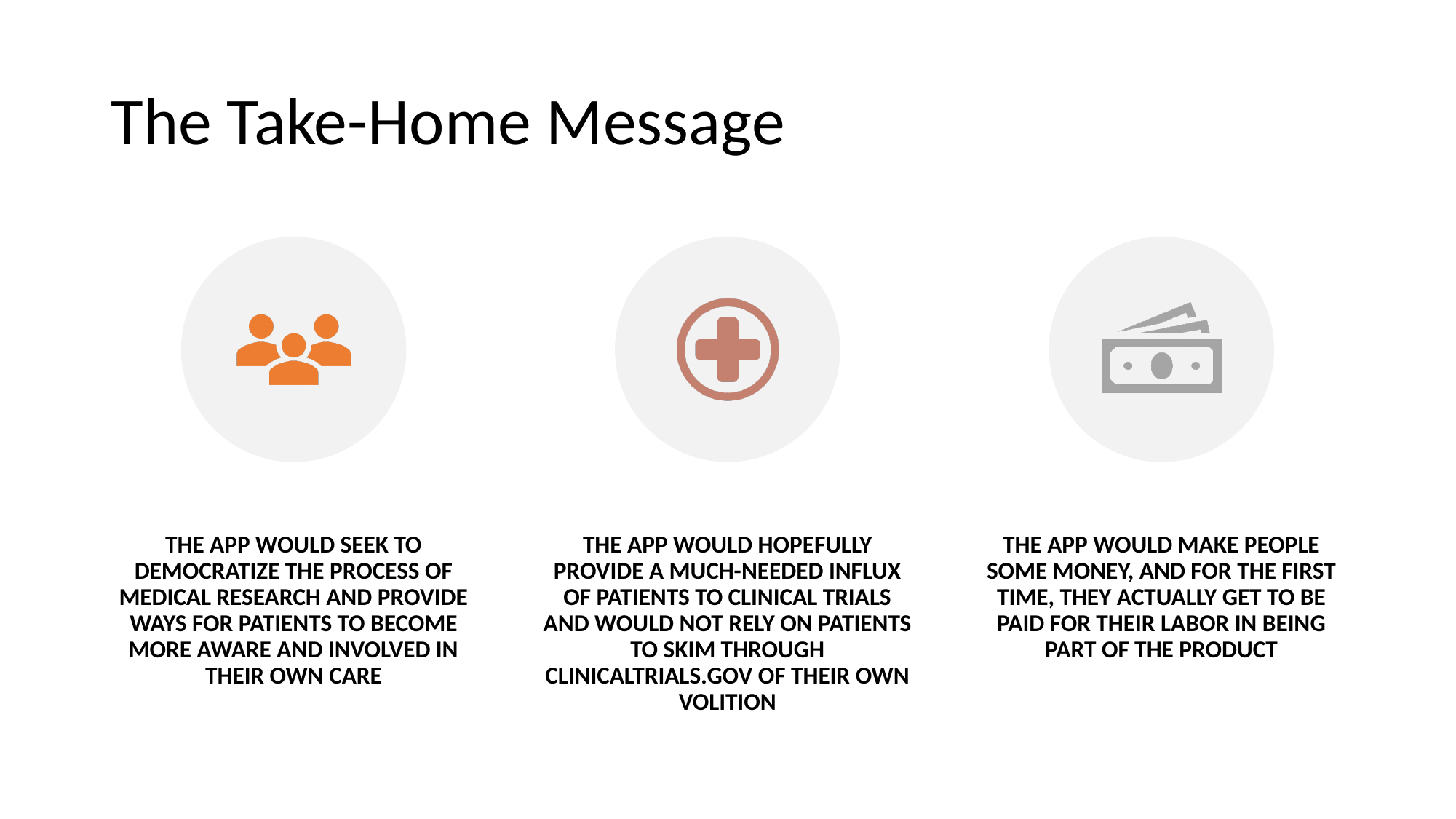

# The Take-Home Message
The app would seek to democratize the process of medical research and provide ways for patients to become more aware and involved in their own care
The app would hopefully provide a much-needed influx of patients to clinical trials and would not rely on patients to skim through clinicaltrials.gov of their own volition
The app would make people some money, and for the first time, they actually get to be paid for their labor in being part of the product